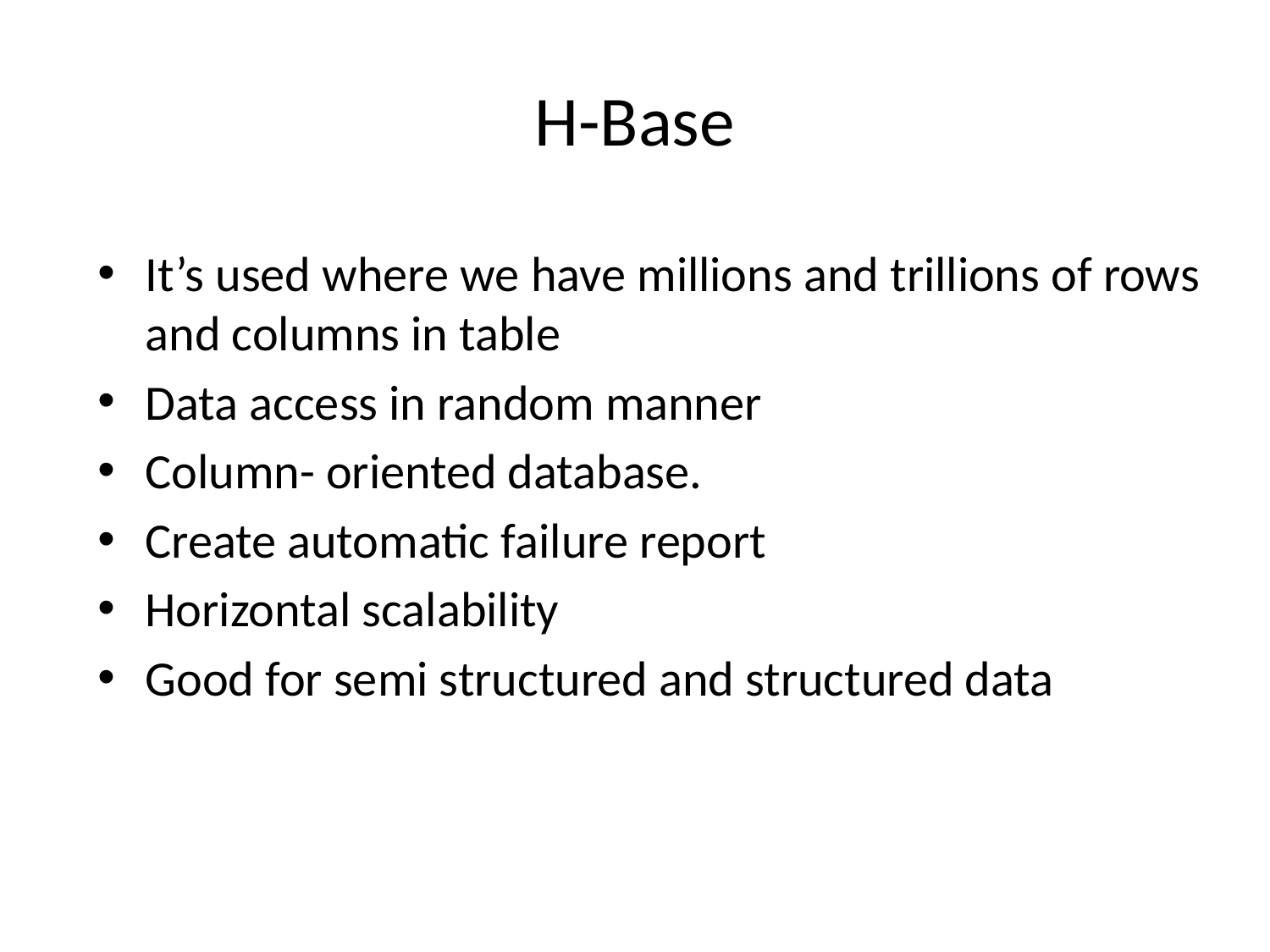

# H-Base
It’s used where we have millions and trillions of rows and columns in table
Data access in random manner
Column- oriented database.
Create automatic failure report
Horizontal scalability
Good for semi structured and structured data